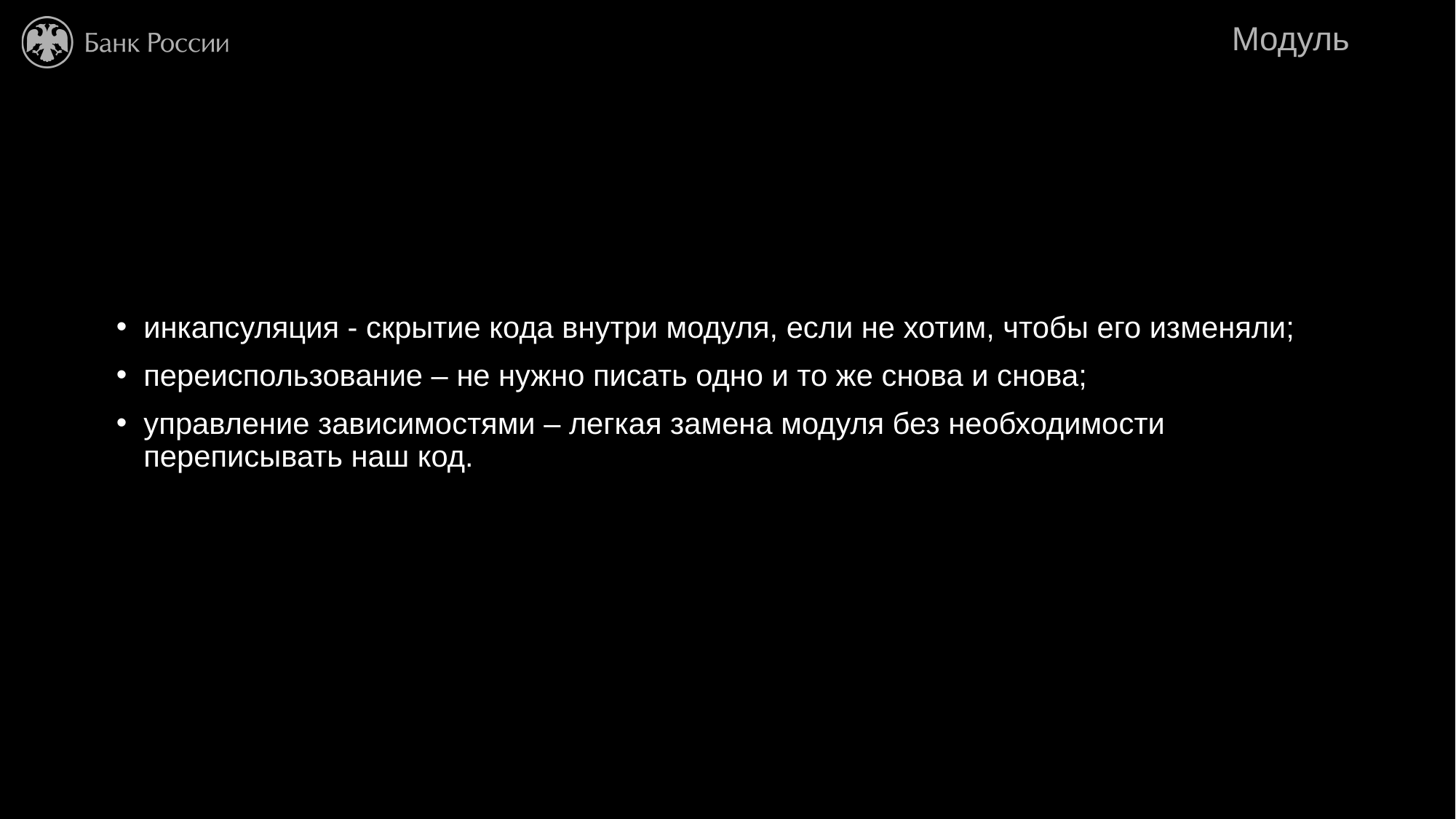

# Модуль
инкапсуляция - скрытие кода внутри модуля, если не хотим, чтобы его изменяли;
переиспользование – не нужно писать одно и то же снова и снова;
управление зависимостями – легкая замена модуля без необходимости переписывать наш код.